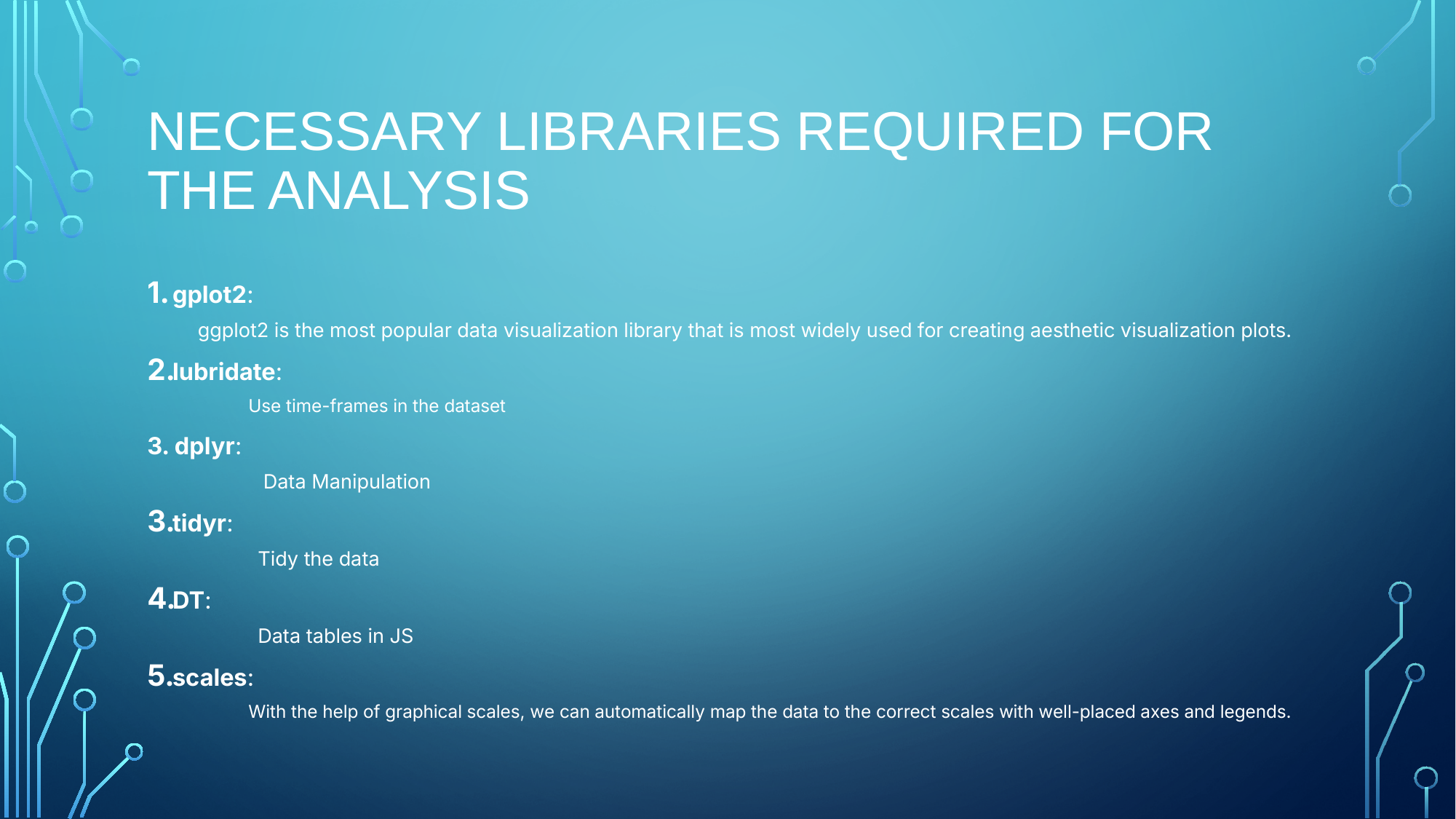

# Necessary Libraries required for the analysis
gplot2:
	ggplot2 is the most popular data visualization library that is most widely used for creating aesthetic visualization plots.
lubridate:
Use time-frames in the dataset
3. dplyr:
            Data Manipulation
tidyr:
           Tidy the data
DT:
           Data tables in JS
scales:
With the help of graphical scales, we can automatically map the data to the correct scales with well-placed axes and legends.